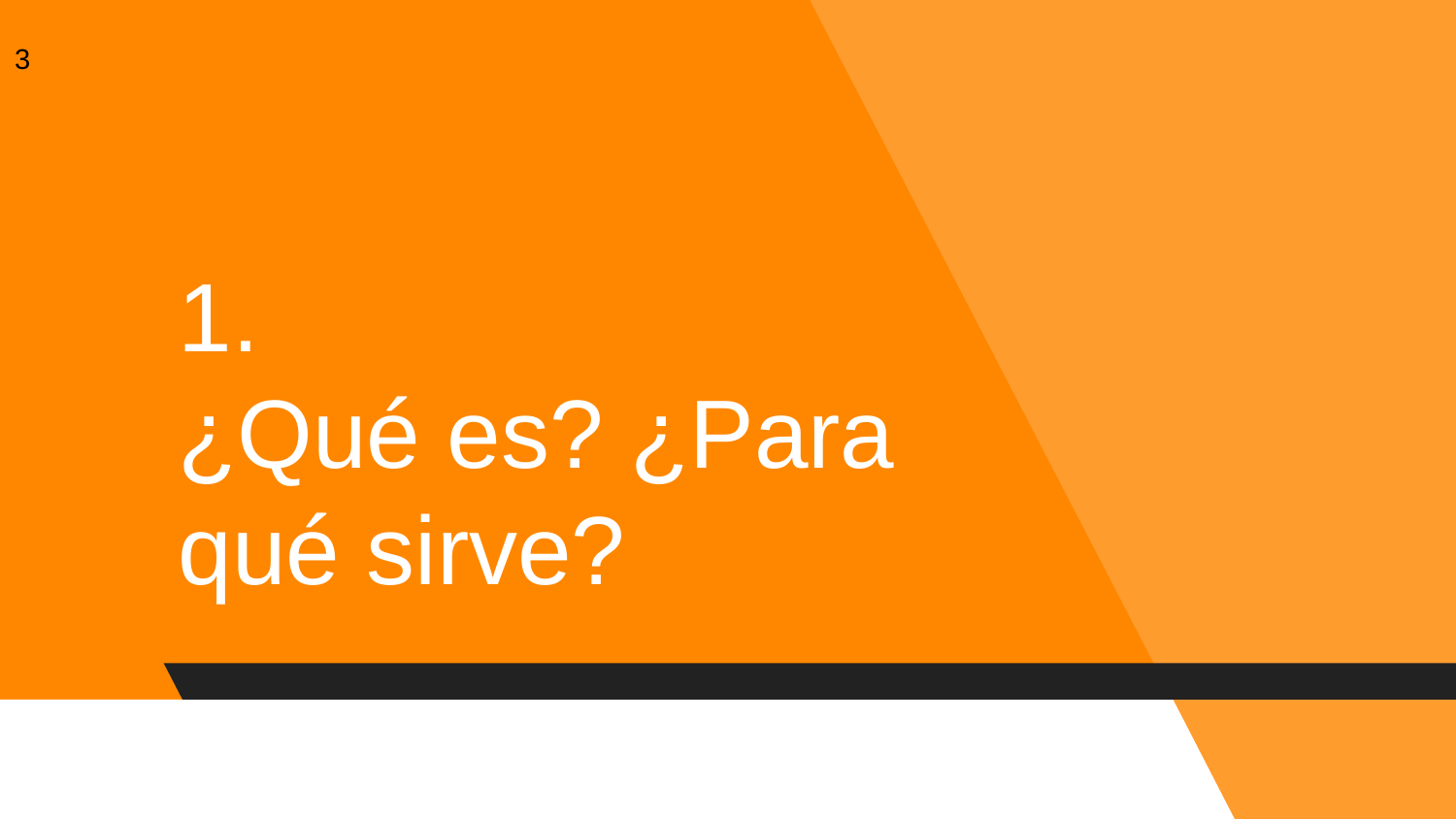

3
# 1.
¿Qué es? ¿Para qué sirve?